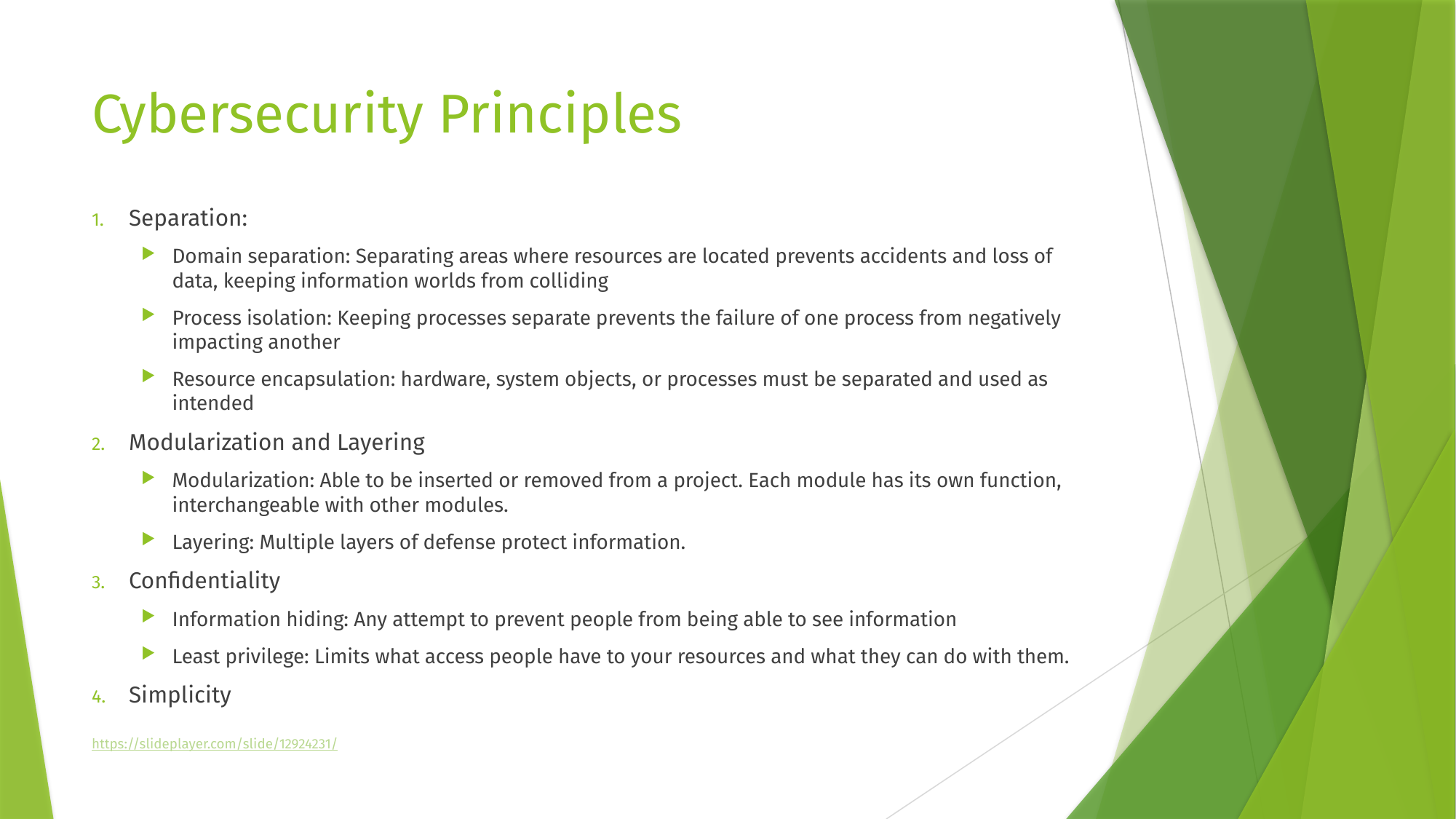

# Cybersecurity Principles
Separation:
Domain separation: Separating areas where resources are located prevents accidents and loss of data, keeping information worlds from colliding
Process isolation: Keeping processes separate prevents the failure of one process from negatively impacting another
Resource encapsulation: hardware, system objects, or processes must be separated and used as intended
Modularization and Layering
Modularization: Able to be inserted or removed from a project. Each module has its own function, interchangeable with other modules.
Layering: Multiple layers of defense protect information.
Confidentiality
Information hiding: Any attempt to prevent people from being able to see information
Least privilege: Limits what access people have to your resources and what they can do with them.
Simplicity

https://slideplayer.com/slide/12924231/